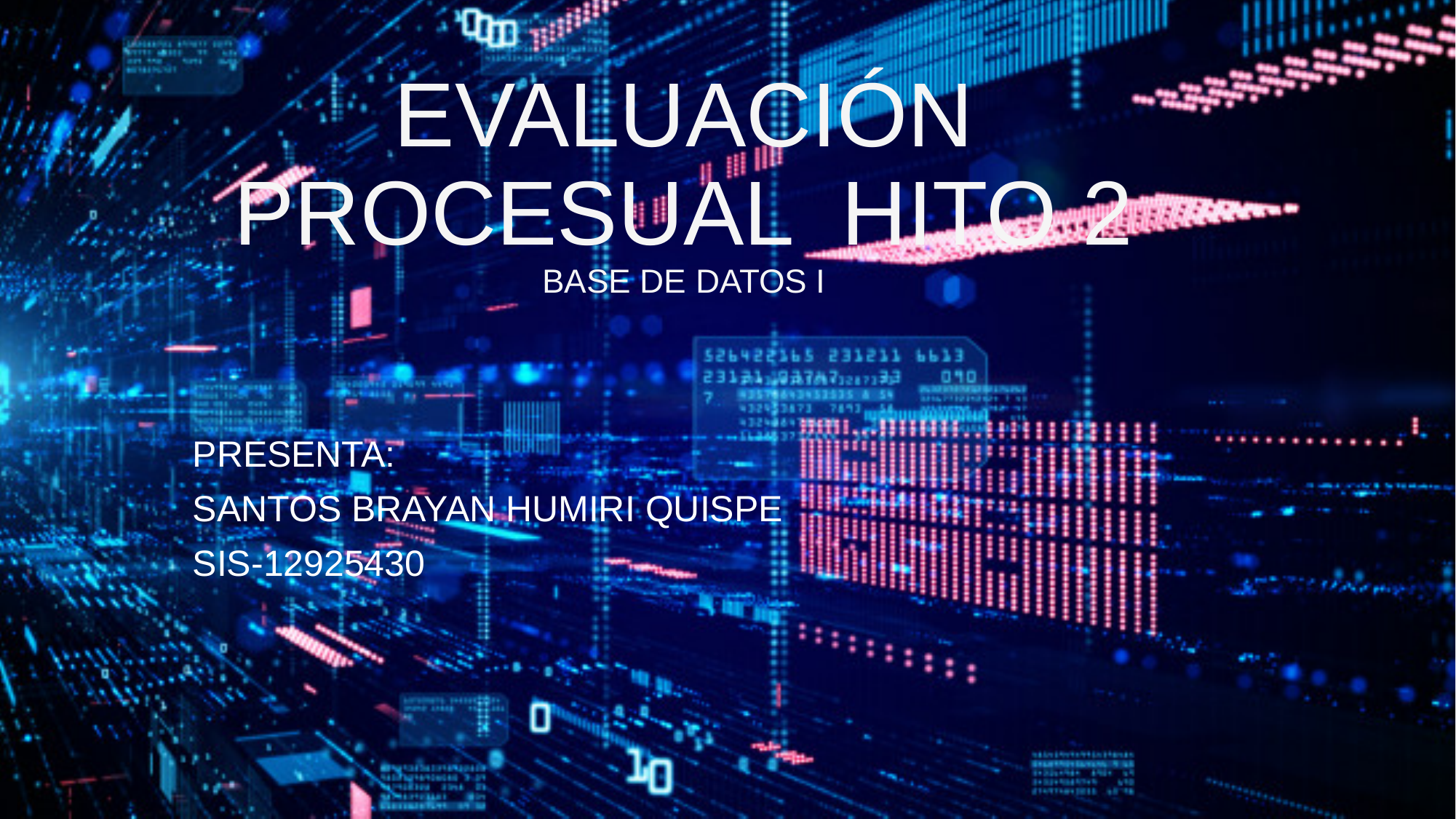

# EVALUACIÓN PROCESUAL  HITO 2 BASE DE DATOS I
PRESENTA:
SANTOS BRAYAN HUMIRI QUISPE
SIS-12925430